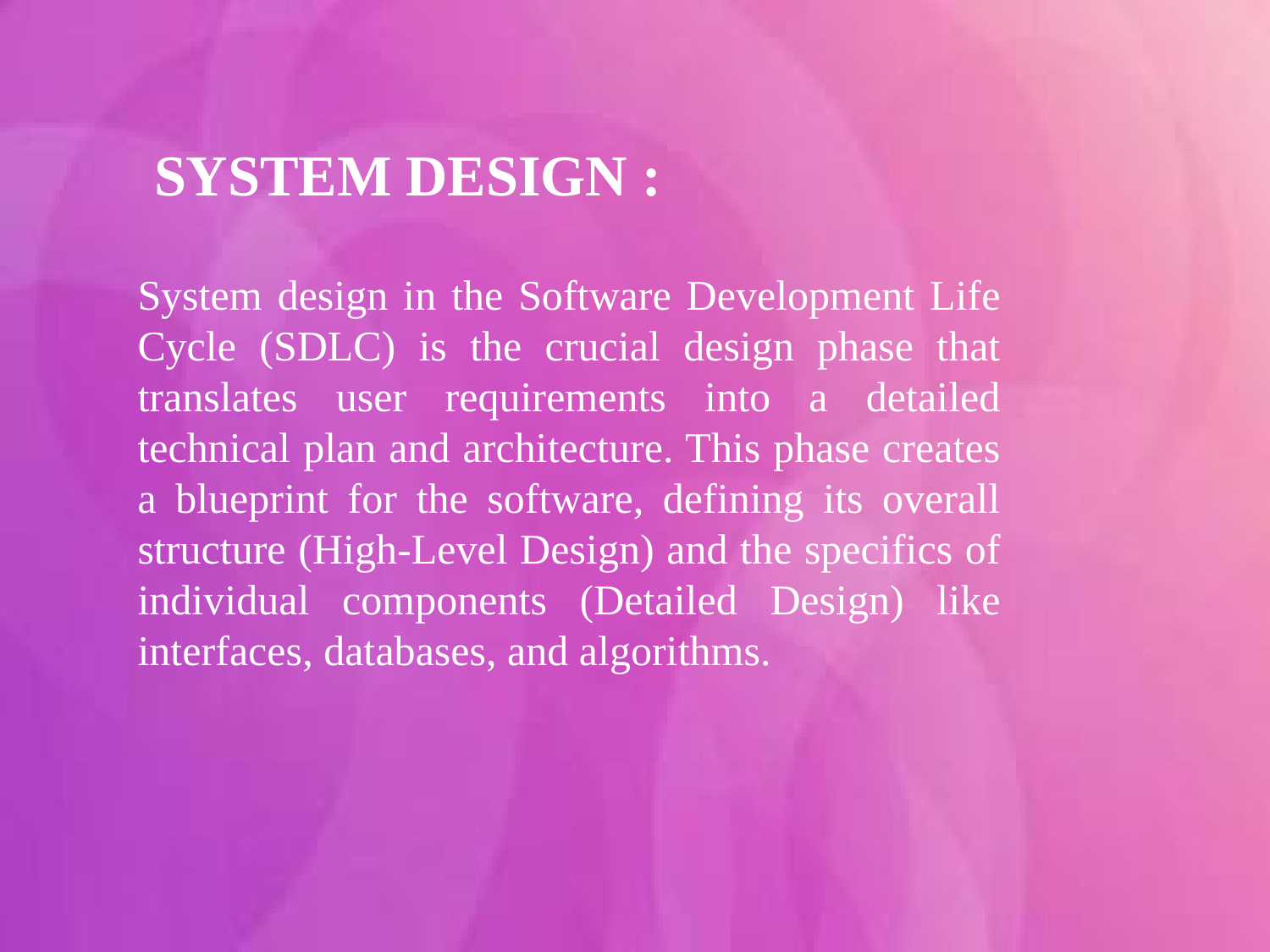

# SYSTEM DESIGN :
System design in the Software Development Life Cycle (SDLC) is the crucial design phase that translates user requirements into a detailed technical plan and architecture. This phase creates a blueprint for the software, defining its overall structure (High-Level Design) and the specifics of individual components (Detailed Design) like interfaces, databases, and algorithms.